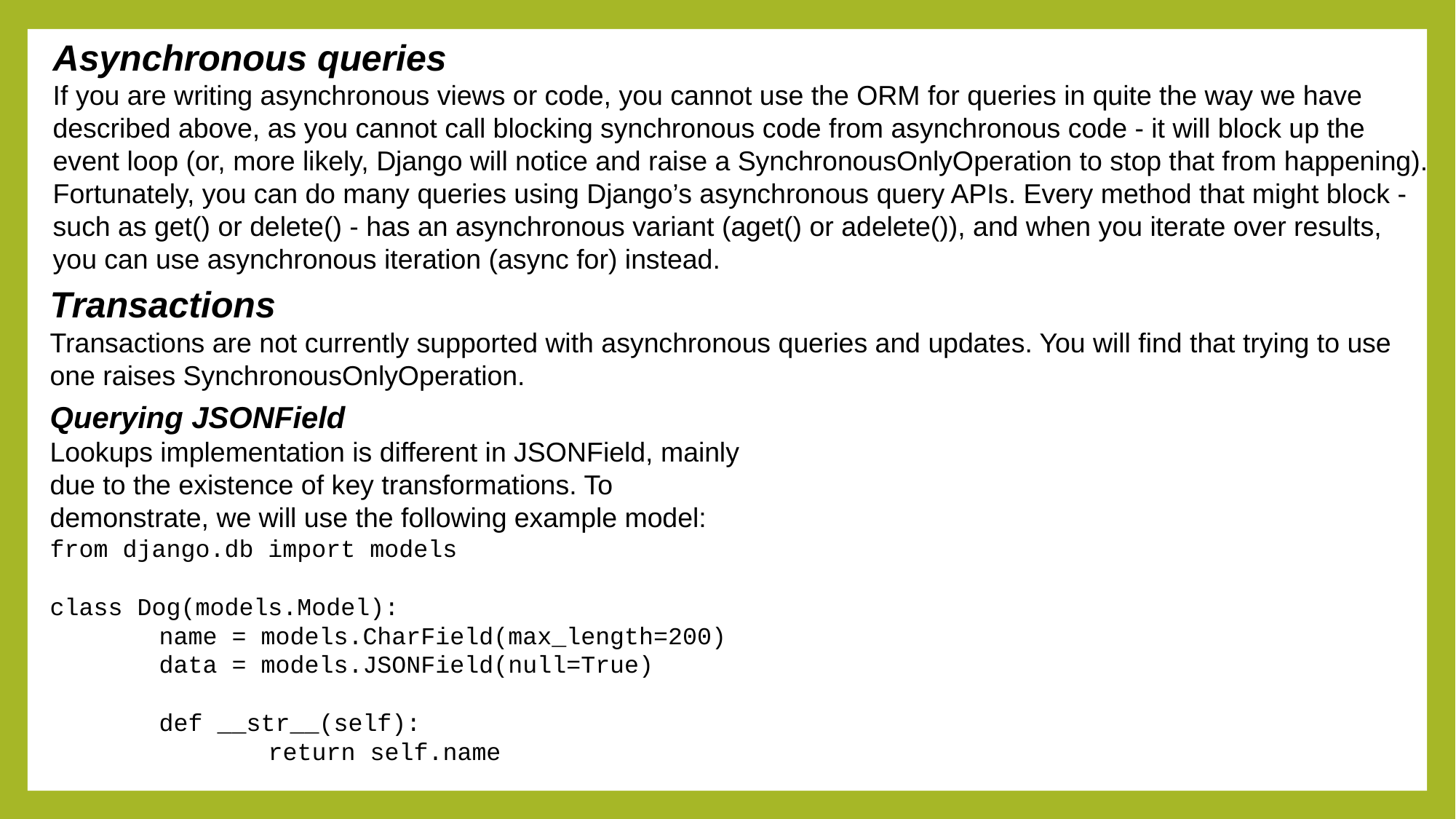

Asynchronous queries
If you are writing asynchronous views or code, you cannot use the ORM for queries in quite the way we have described above, as you cannot call blocking synchronous code from asynchronous code - it will block up the event loop (or, more likely, Django will notice and raise a SynchronousOnlyOperation to stop that from happening). Fortunately, you can do many queries using Django’s asynchronous query APIs. Every method that might block - such as get() or delete() - has an asynchronous variant (aget() or adelete()), and when you iterate over results, you can use asynchronous iteration (async for) instead.
Transactions
Transactions are not currently supported with asynchronous queries and updates. You will find that trying to use one raises SynchronousOnlyOperation.
Querying JSONField
Lookups implementation is different in JSONField, mainly due to the existence of key transformations. To demonstrate, we will use the following example model:
from django.db import models

class Dog(models.Model):
	name = models.CharField(max_length=200)
	data = models.JSONField(null=True)

	def __str__(self):
		return self.name